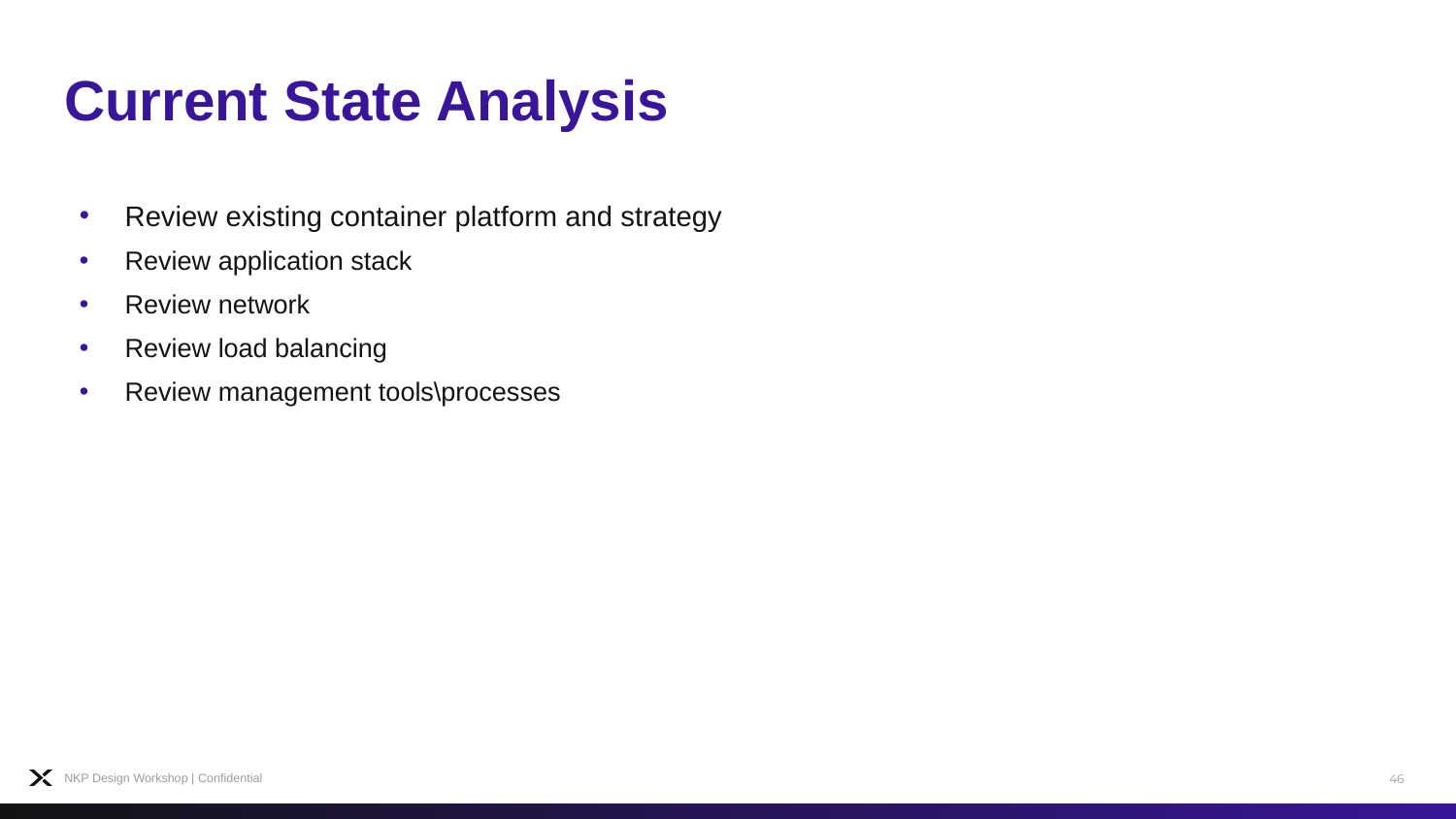

# Current State Analysis
Review existing container platform and strategy
Review application stack
Review network
Review load balancing
Review management tools\processes

NKP Design Workshop | Confidential
46